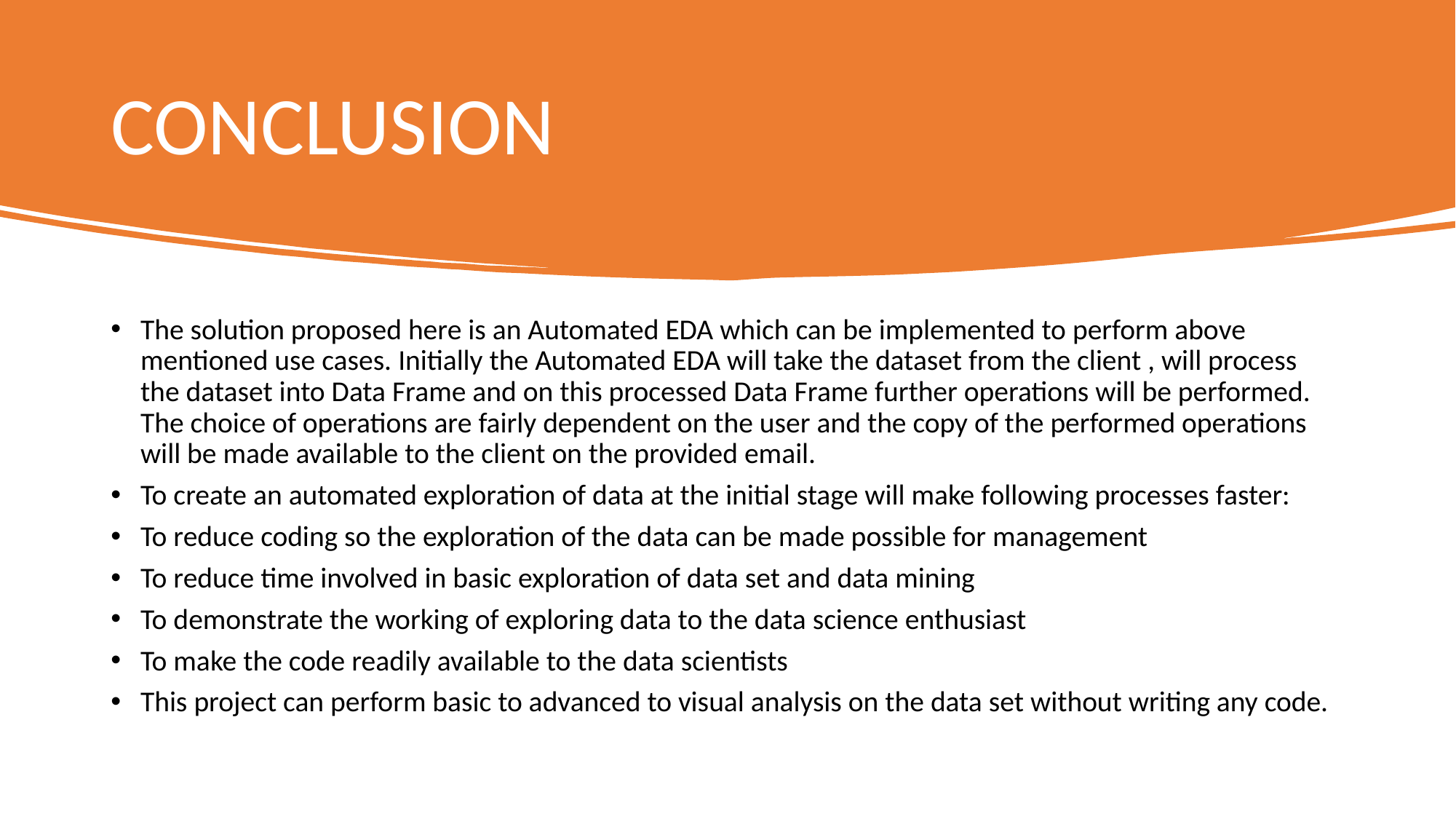

# CONCLUSION
The solution proposed here is an Automated EDA which can be implemented to perform above mentioned use cases. Initially the Automated EDA will take the dataset from the client , will process the dataset into Data Frame and on this processed Data Frame further operations will be performed. The choice of operations are fairly dependent on the user and the copy of the performed operations will be made available to the client on the provided email.
To create an automated exploration of data at the initial stage will make following processes faster:
To reduce coding so the exploration of the data can be made possible for management
To reduce time involved in basic exploration of data set and data mining
To demonstrate the working of exploring data to the data science enthusiast
To make the code readily available to the data scientists
This project can perform basic to advanced to visual analysis on the data set without writing any code.